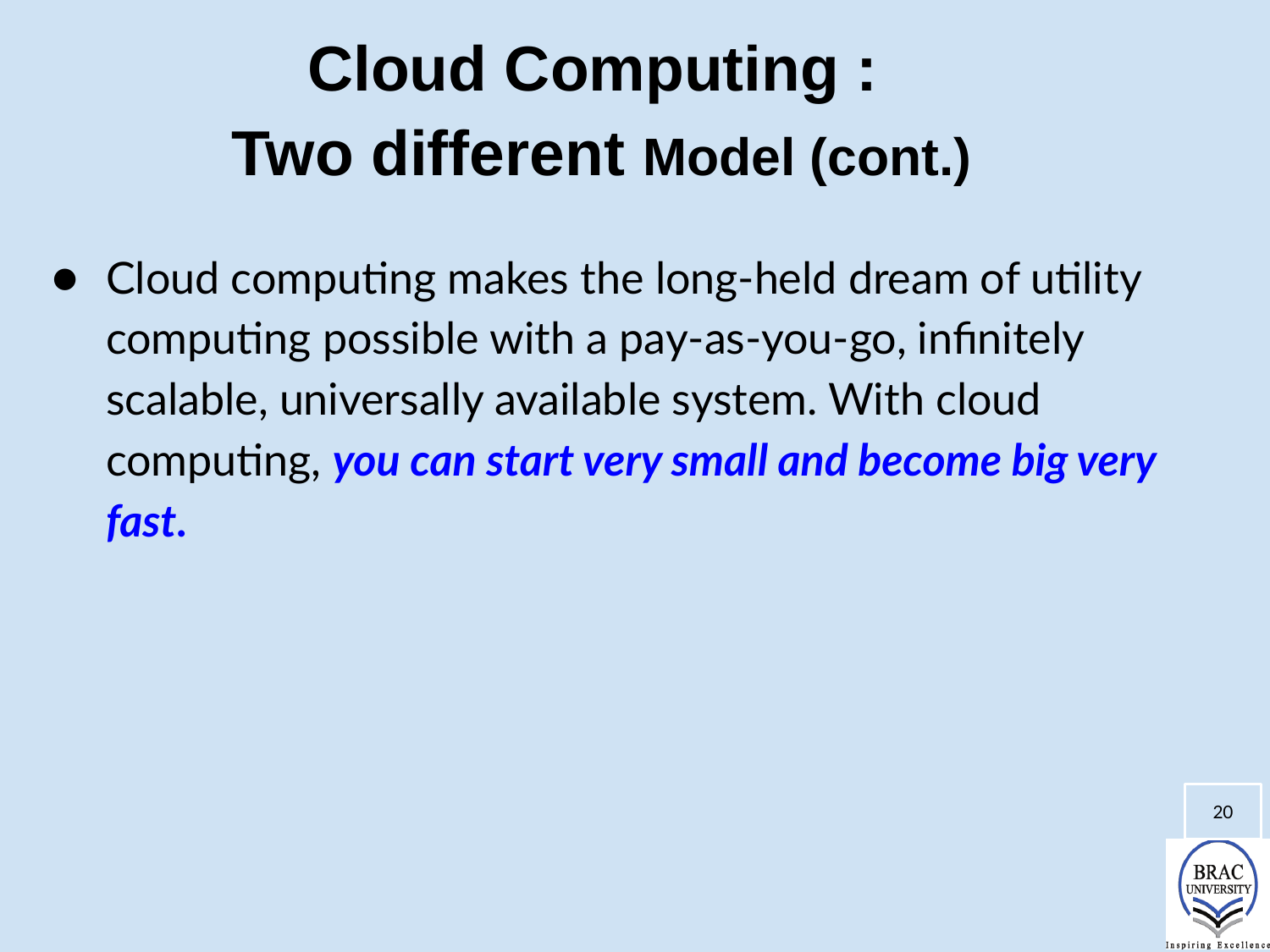

# Cloud Computing : Two different Model (cont.)
Cloud computing makes the long-held dream of utility computing possible with a pay-as-you-go, infinitely scalable, universally available system. With cloud computing, you can start very small and become big very fast.

20